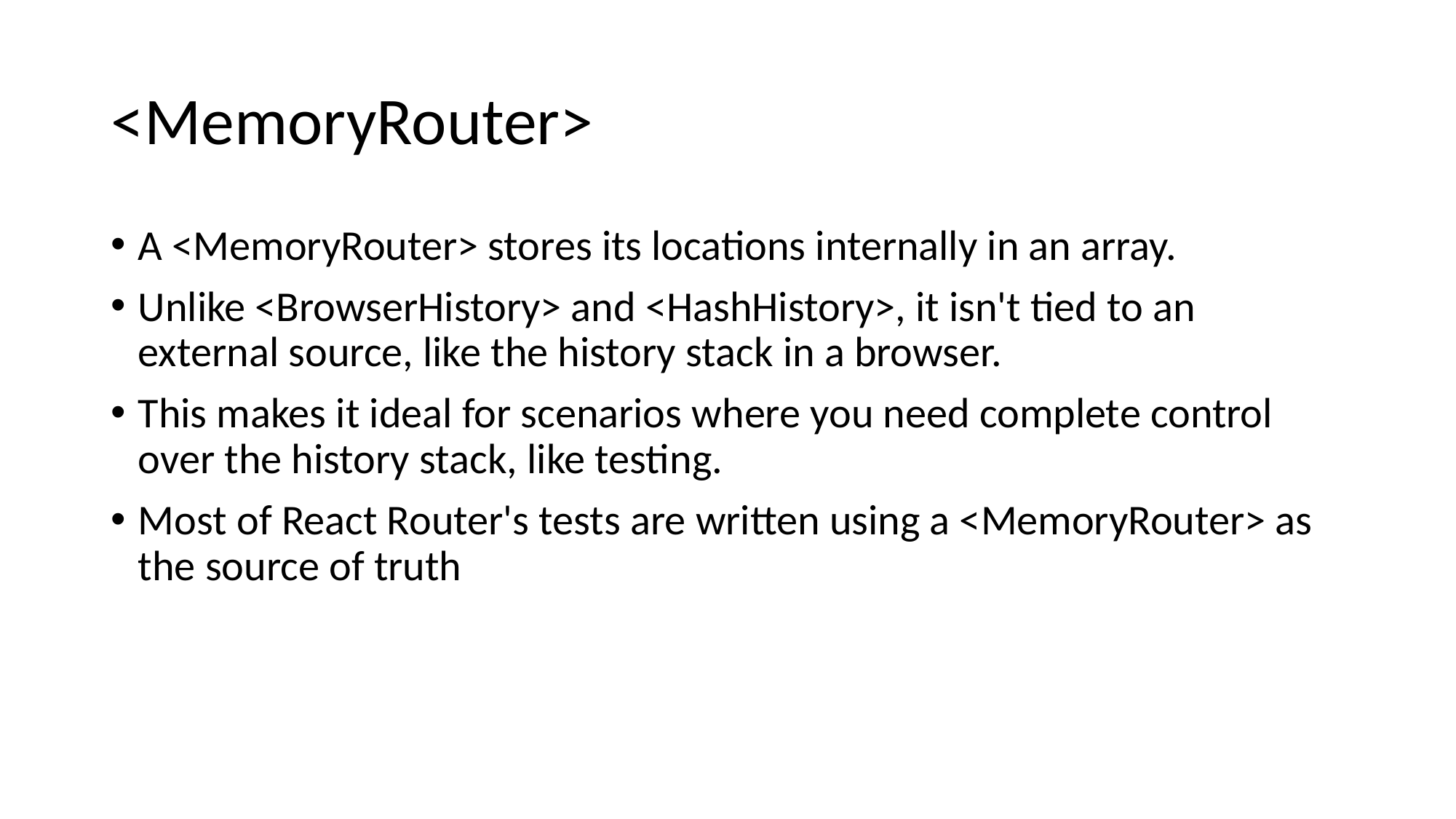

# <MemoryRouter>
A <MemoryRouter> stores its locations internally in an array.
Unlike <BrowserHistory> and <HashHistory>, it isn't tied to an external source, like the history stack in a browser.
This makes it ideal for scenarios where you need complete control over the history stack, like testing.
Most of React Router's tests are written using a <MemoryRouter> as the source of truth